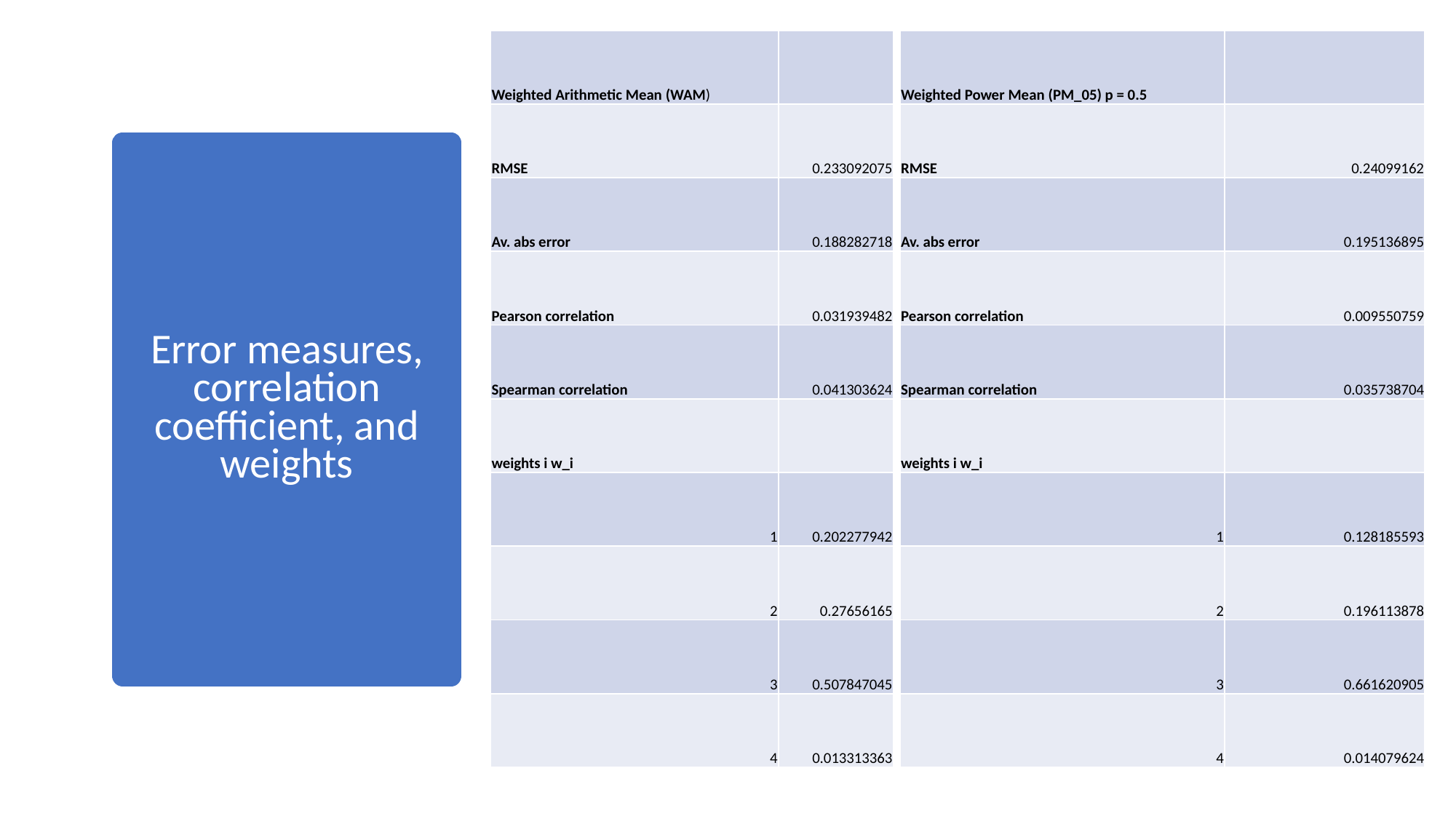

| Weighted Arithmetic Mean (WAM) |  |
| --- | --- |
| RMSE | 0.233092075 |
| Av. abs error | 0.188282718 |
| Pearson correlation | 0.031939482 |
| Spearman correlation | 0.041303624 |
| weights i w\_i |  |
| 1 | 0.202277942 |
| 2 | 0.27656165 |
| 3 | 0.507847045 |
| 4 | 0.013313363 |
| Weighted Power Mean (PM\_05) p = 0.5 |  |
| --- | --- |
| RMSE | 0.24099162 |
| Av. abs error | 0.195136895 |
| Pearson correlation | 0.009550759 |
| Spearman correlation | 0.035738704 |
| weights i w\_i |  |
| 1 | 0.128185593 |
| 2 | 0.196113878 |
| 3 | 0.661620905 |
| 4 | 0.014079624 |
# Error measures, correlation coefficient, and weights